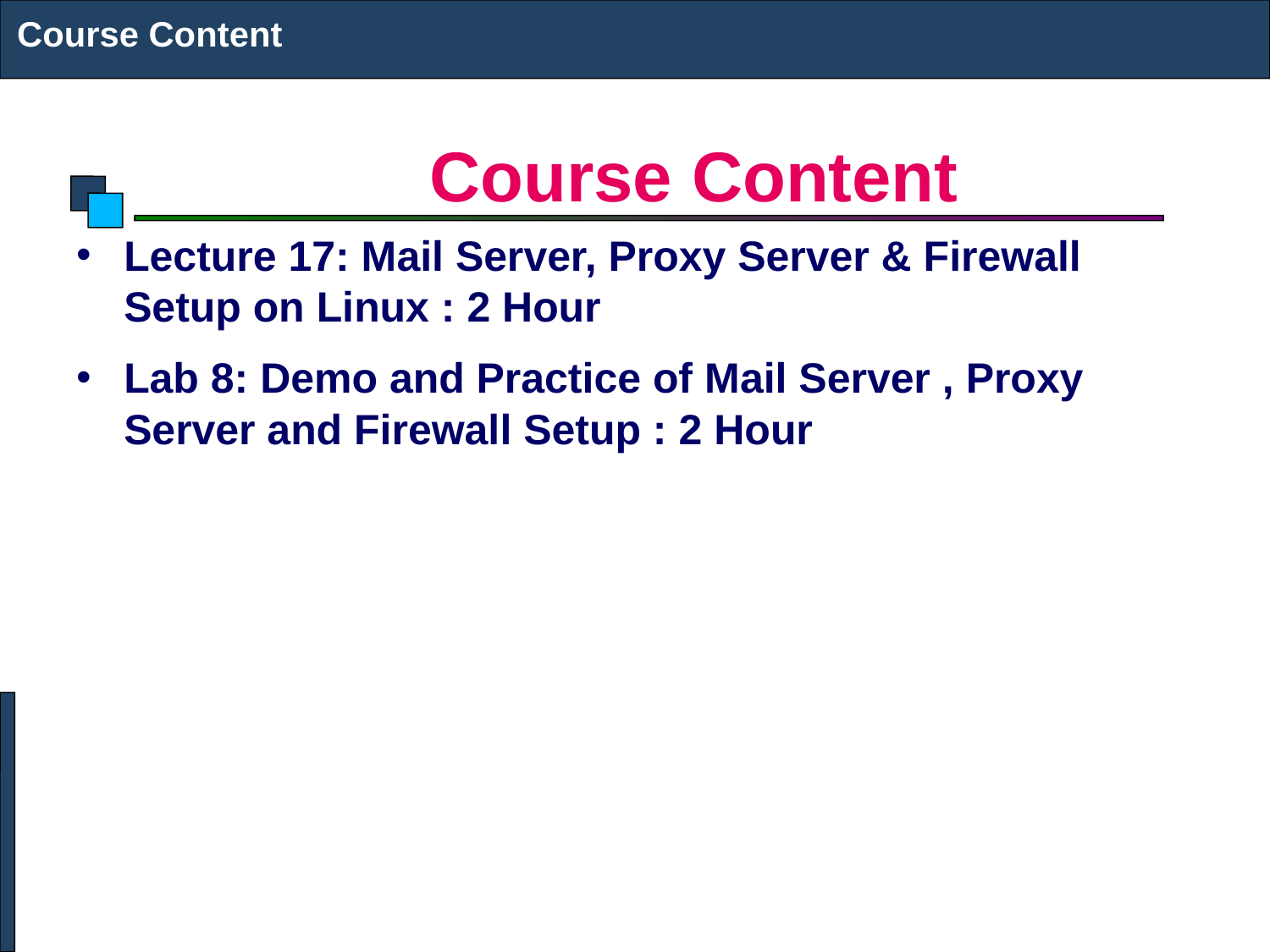

Course Content
# Course Content

Lecture 17: Mail Server, Proxy Server & Firewall Setup on Linux : 2 Hour
Lab 8: Demo and Practice of Mail Server , Proxy Server and Firewall Setup : 2 Hour